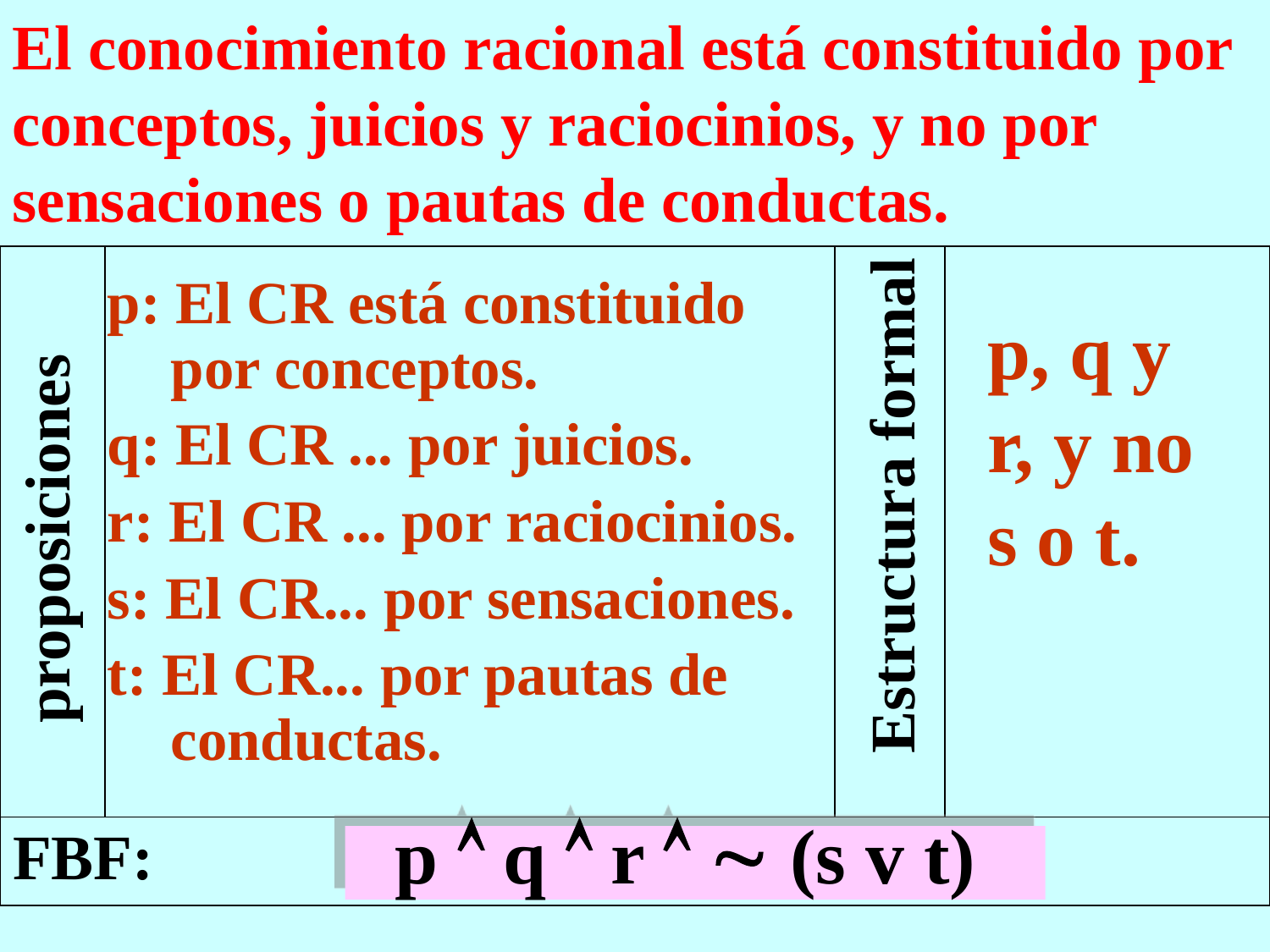

El conocimiento racional está constituido por conceptos, juicios y raciocinios, y no por sensaciones o pautas de conductas.
|  |  |  |  |
| --- | --- | --- | --- |
| FBF: |  |  |  |
p: El CR está constituido por conceptos.
q: El CR ... por juicios.
r: El CR ... por raciocinios.
s: El CR... por sensaciones.
t: El CR... por pautas de conductas.
p, q y r, y no s o t.
proposiciones
Estructura formal
p ∧ q ∧ r ∧ ∼ (s v t)